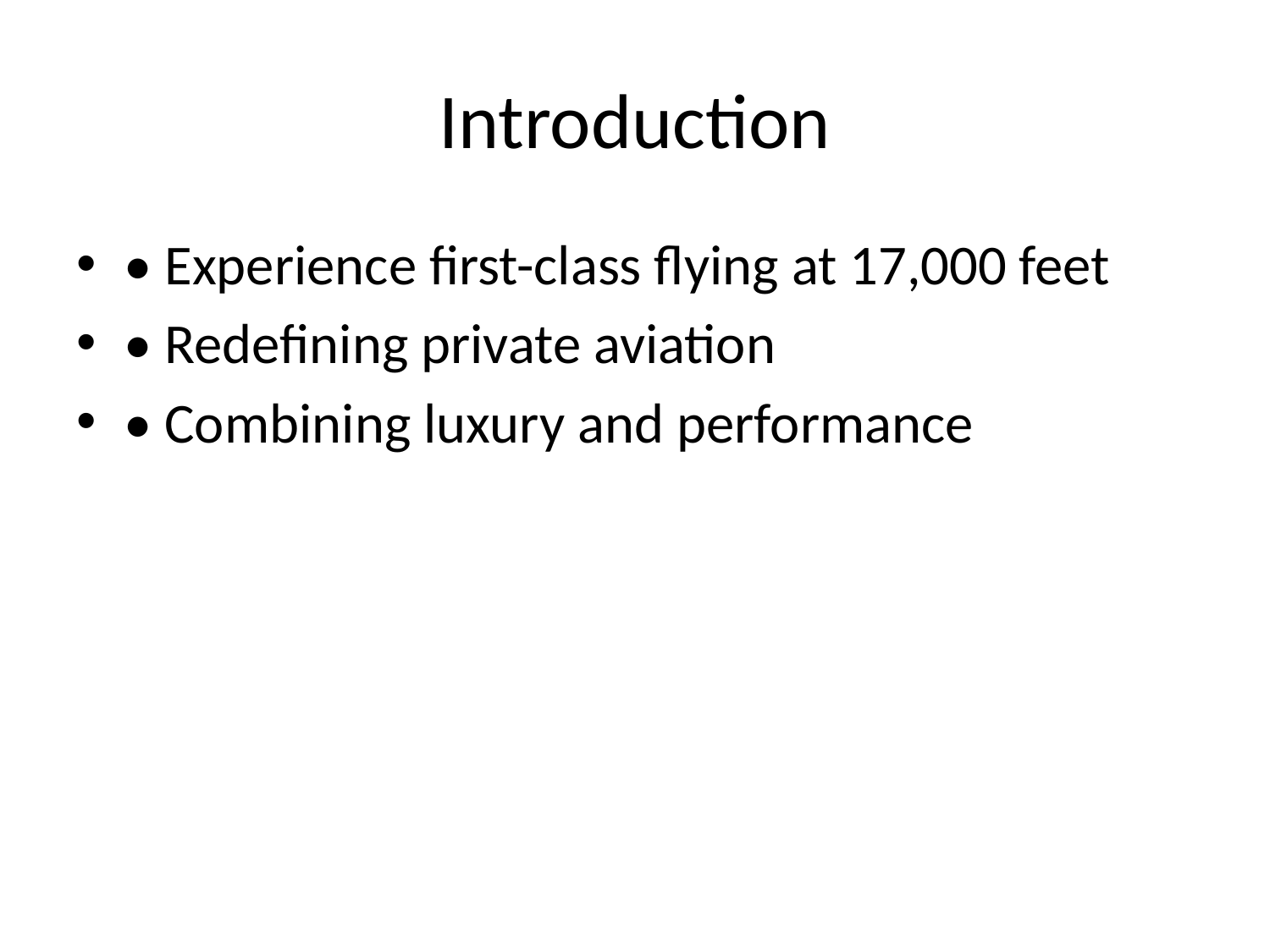

# Introduction
• Experience first-class flying at 17,000 feet
• Redefining private aviation
• Combining luxury and performance